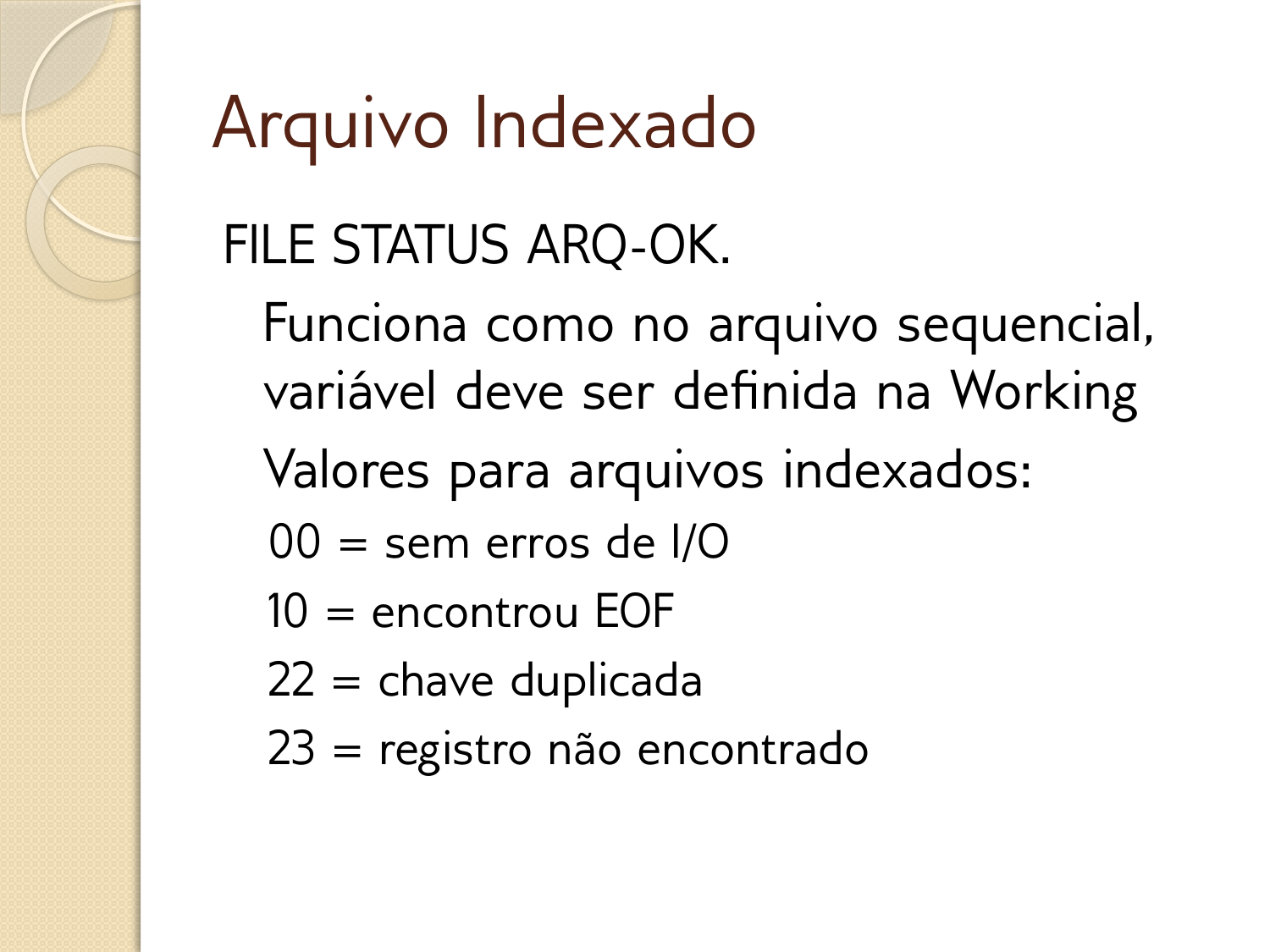

# Arquivo Indexado
FILE STATUS ARQ-OK.
	Funciona como no arquivo sequencial, variável deve ser definida na Working
	Valores para arquivos indexados:
00 = sem erros de I/O
10 = encontrou EOF
22 = chave duplicada
23 = registro não encontrado